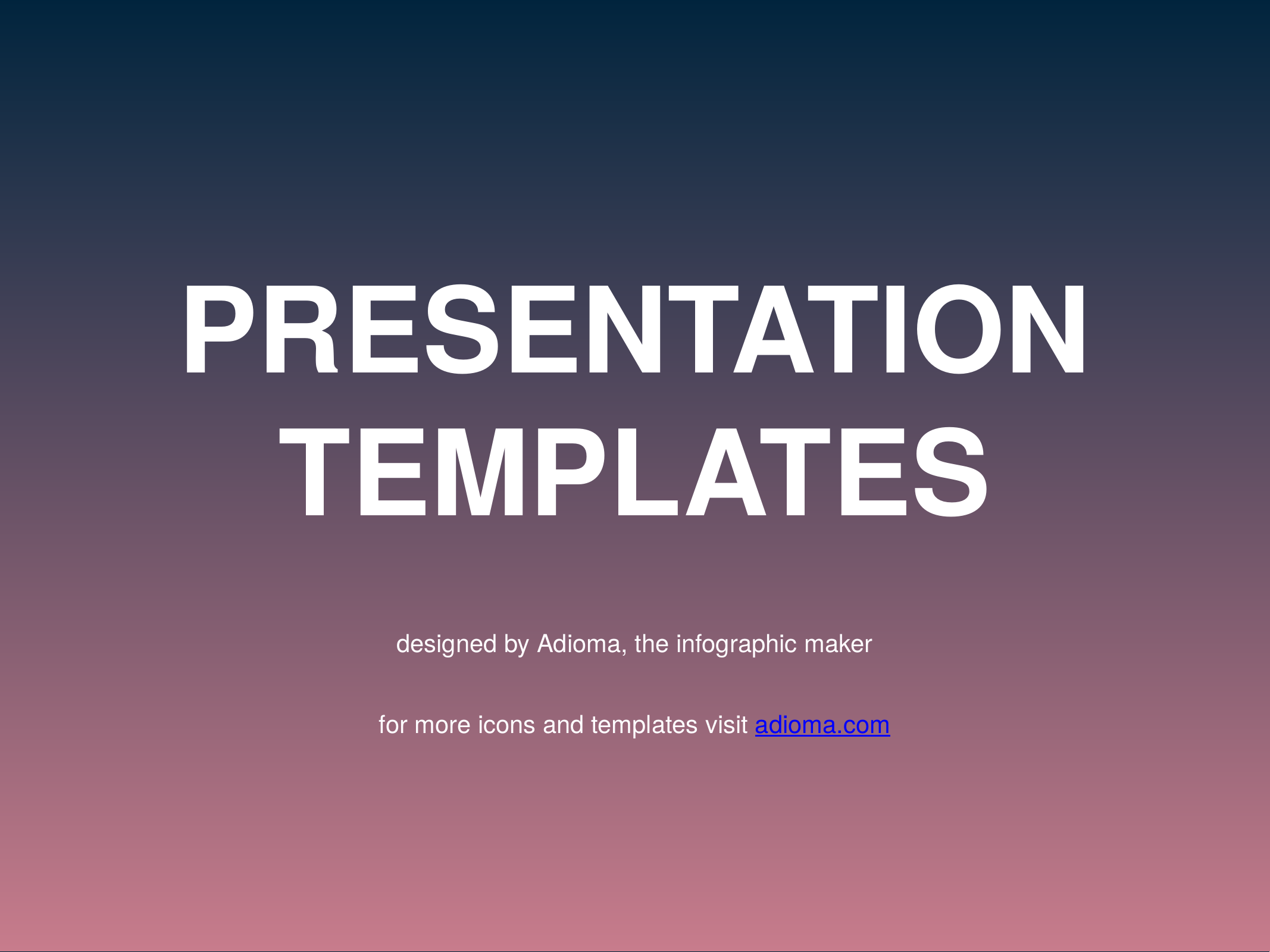

PRESENTATION
TEMPLATES
designed by Adioma, the infographic maker
for more icons and templates visit adioma.com